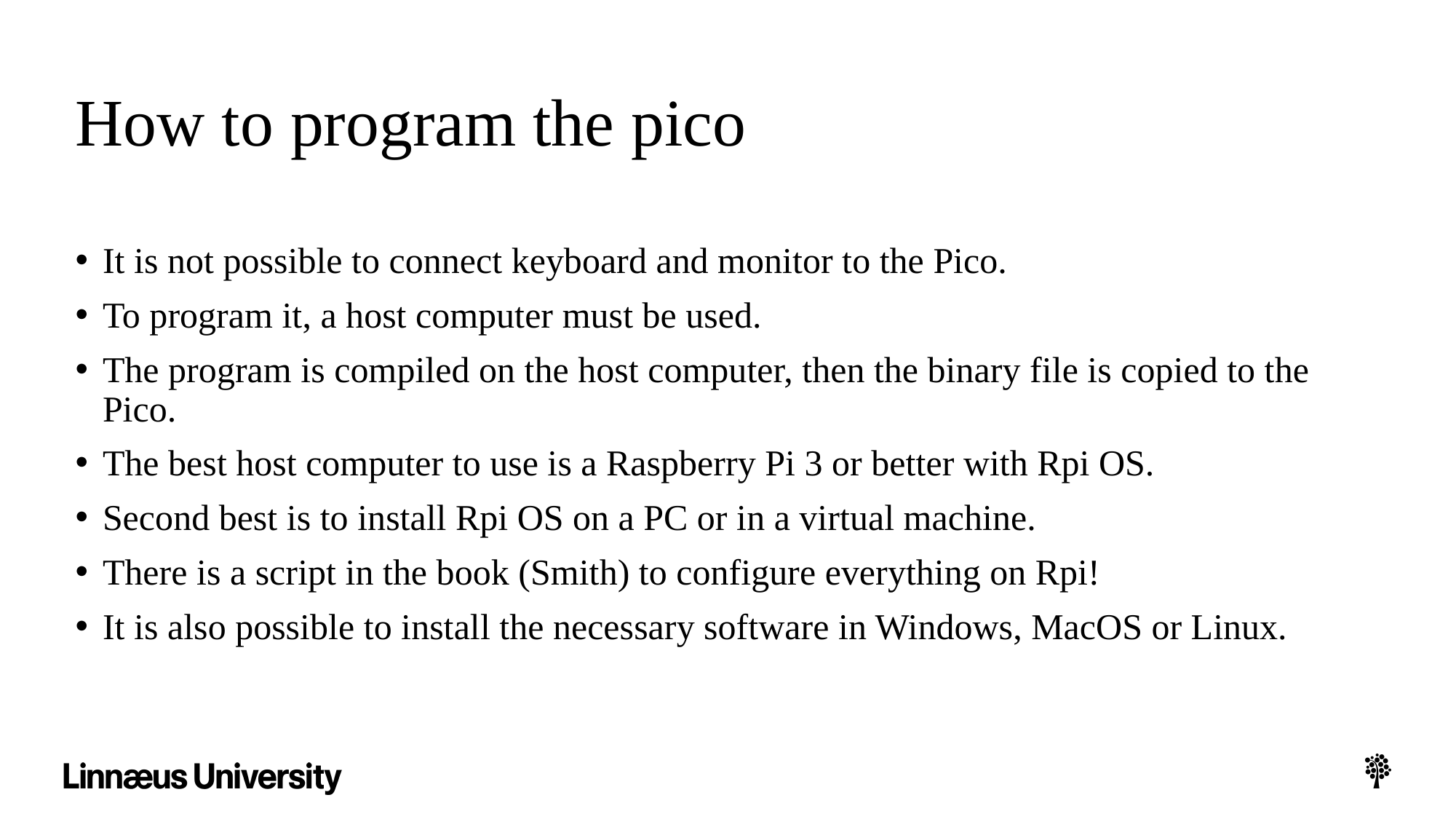

# How to program the pico
It is not possible to connect keyboard and monitor to the Pico.
To program it, a host computer must be used.
The program is compiled on the host computer, then the binary file is copied to the Pico.
The best host computer to use is a Raspberry Pi 3 or better with Rpi OS.
Second best is to install Rpi OS on a PC or in a virtual machine.
There is a script in the book (Smith) to configure everything on Rpi!
It is also possible to install the necessary software in Windows, MacOS or Linux.